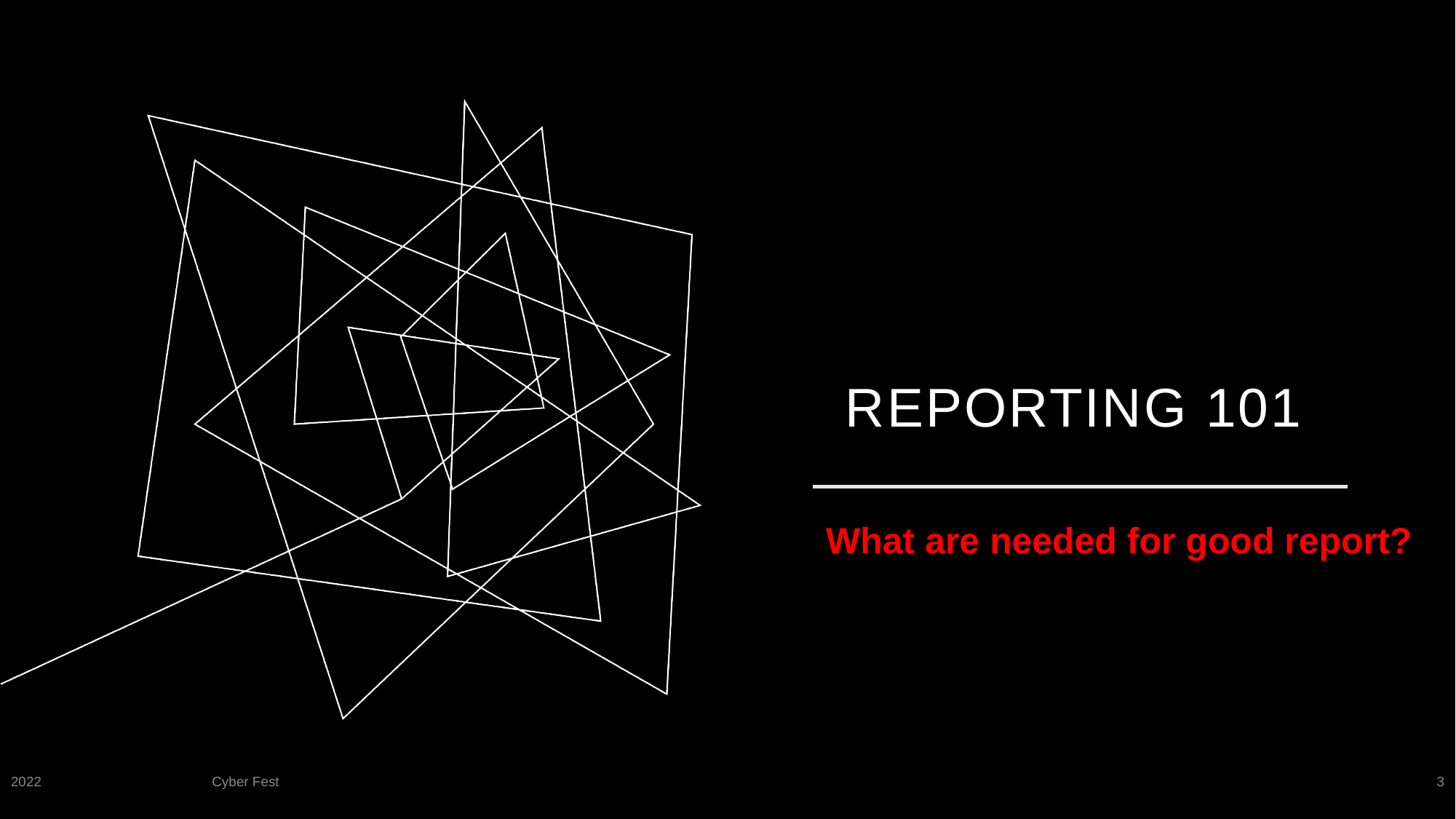

# REPORTING 101
What are needed for good report?
2022
Cyber Fest
3